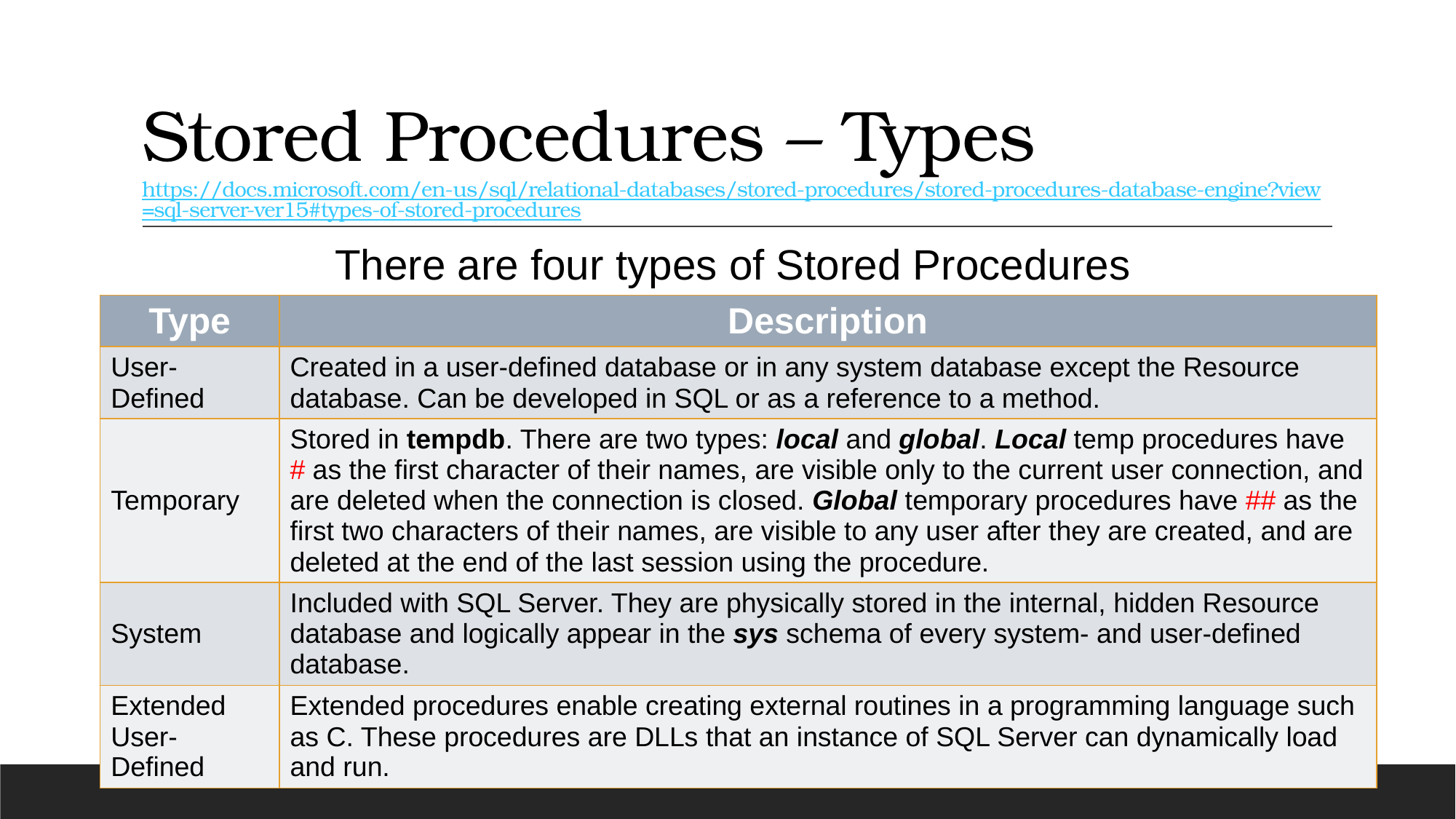

# Stored Procedures – Types https://docs.microsoft.com/en-us/sql/relational-databases/stored-procedures/stored-procedures-database-engine?view=sql-server-ver15#types-of-stored-procedures
There are four types of Stored Procedures
| Type | Description |
| --- | --- |
| User-Defined | Created in a user-defined database or in any system database except the Resource database. Can be developed in SQL or as a reference to a method. |
| Temporary | Stored in tempdb. There are two types: local and global. Local temp procedures have # as the first character of their names, are visible only to the current user connection, and are deleted when the connection is closed. Global temporary procedures have ## as the first two characters of their names, are visible to any user after they are created, and are deleted at the end of the last session using the procedure. |
| System | Included with SQL Server. They are physically stored in the internal, hidden Resource database and logically appear in the sys schema of every system- and user-defined database. |
| Extended User-Defined | Extended procedures enable creating external routines in a programming language such as C. These procedures are DLLs that an instance of SQL Server can dynamically load and run. |